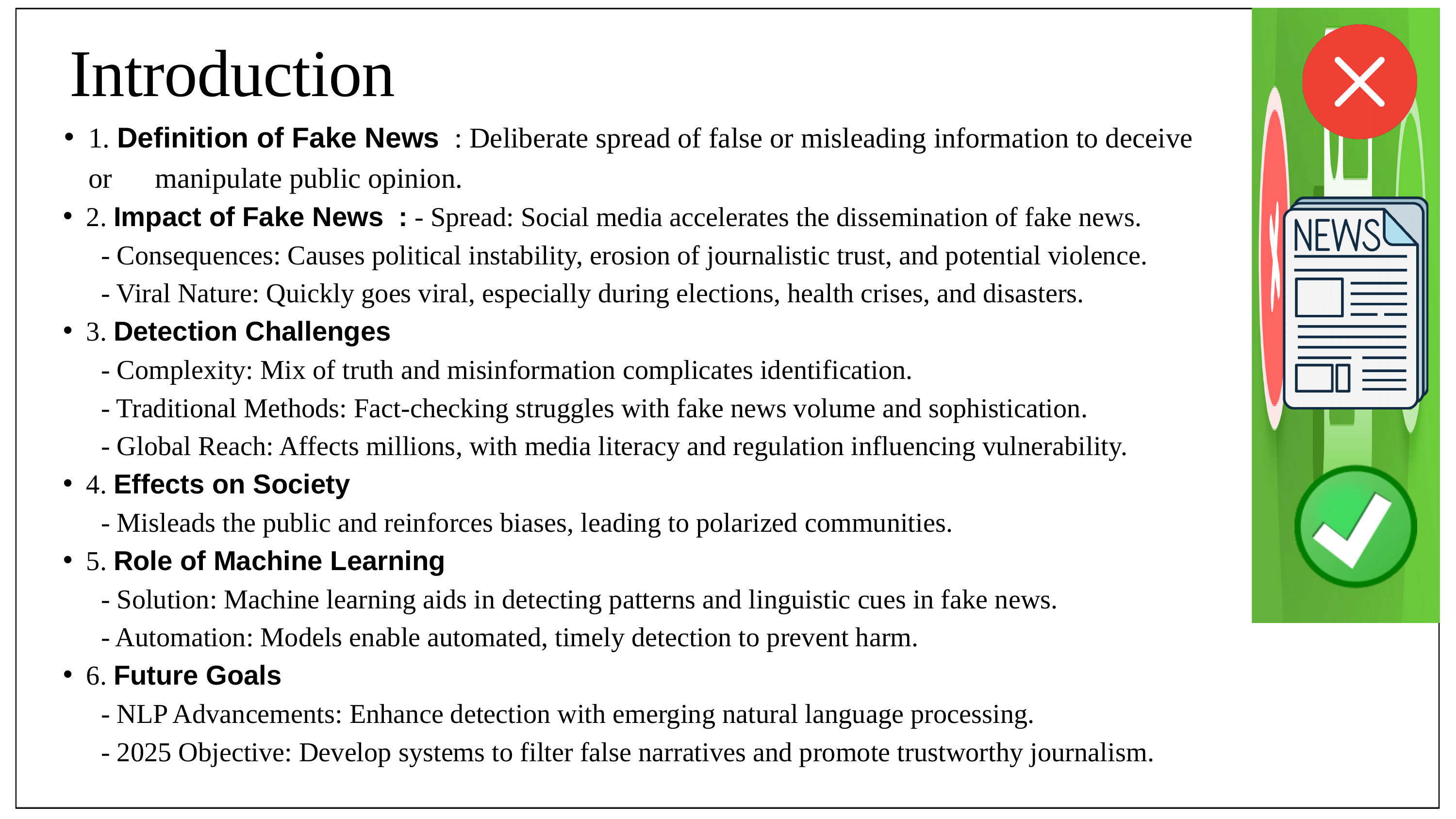

Introduction
1. Definition of Fake News  : Deliberate spread of false or misleading information to deceive or      manipulate public opinion.
2. Impact of Fake News  : - Spread: Social media accelerates the dissemination of fake news.
         - Consequences: Causes political instability, erosion of journalistic trust, and potential violence.
         - Viral Nature: Quickly goes viral, especially during elections, health crises, and disasters.
3. Detection Challenges
         - Complexity: Mix of truth and misinformation complicates identification.
         - Traditional Methods: Fact-checking struggles with fake news volume and sophistication.
         - Global Reach: Affects millions, with media literacy and regulation influencing vulnerability.
4. Effects on Society
         - Misleads the public and reinforces biases, leading to polarized communities.
5. Role of Machine Learning
         - Solution: Machine learning aids in detecting patterns and linguistic cues in fake news.
         - Automation: Models enable automated, timely detection to prevent harm.
6. Future Goals
         - NLP Advancements: Enhance detection with emerging natural language processing.
         - 2025 Objective: Develop systems to filter false narratives and promote trustworthy journalism.